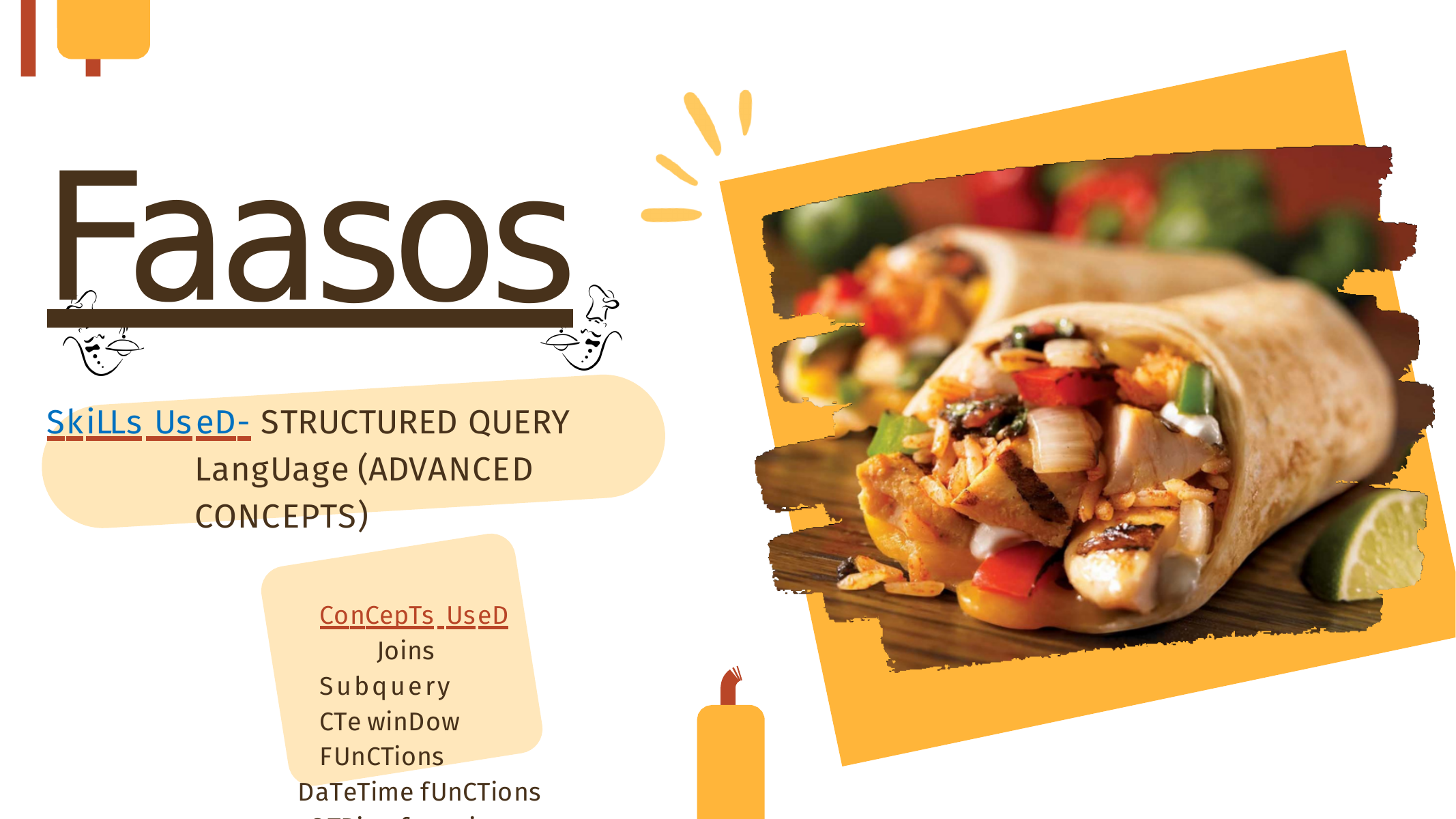

# Faasos
SkiLLs Used- STRUCTURED QUERY LangUage (ADVANCED CONCEPTS)

ConCepTs Used Joins
Subquery
CTe window
FUnCTions
daTeTime fUnCTions STRing function